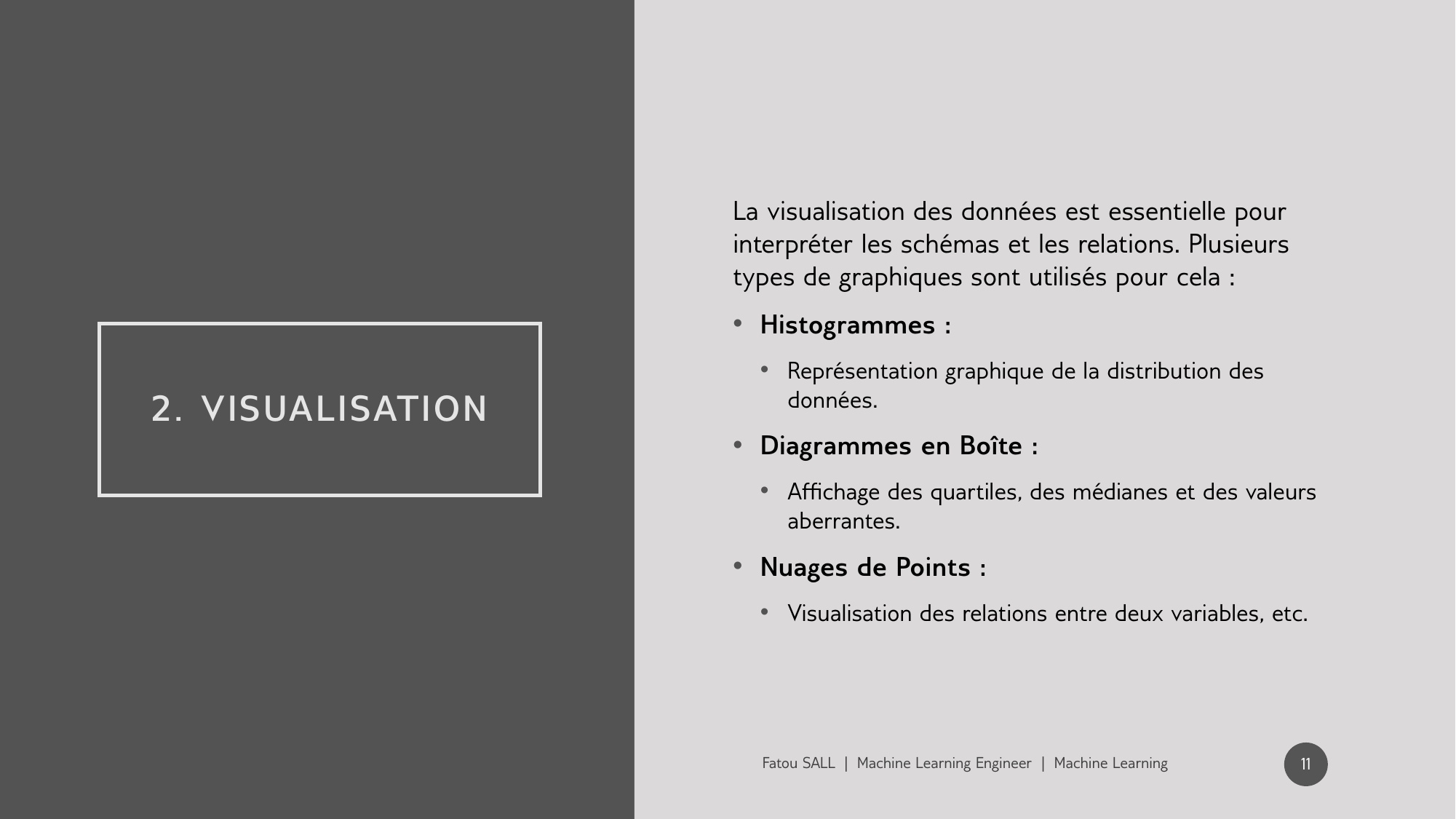

La visualisation des données est essentielle pour interpréter les schémas et les relations. Plusieurs types de graphiques sont utilisés pour cela :
Histogrammes :
Représentation graphique de la distribution des données.
Diagrammes en Boîte :
Affichage des quartiles, des médianes et des valeurs aberrantes.
Nuages de Points :
Visualisation des relations entre deux variables, etc.
# 2. Visualisation
11
Fatou SALL  |  Machine Learning Engineer  |  Machine Learning